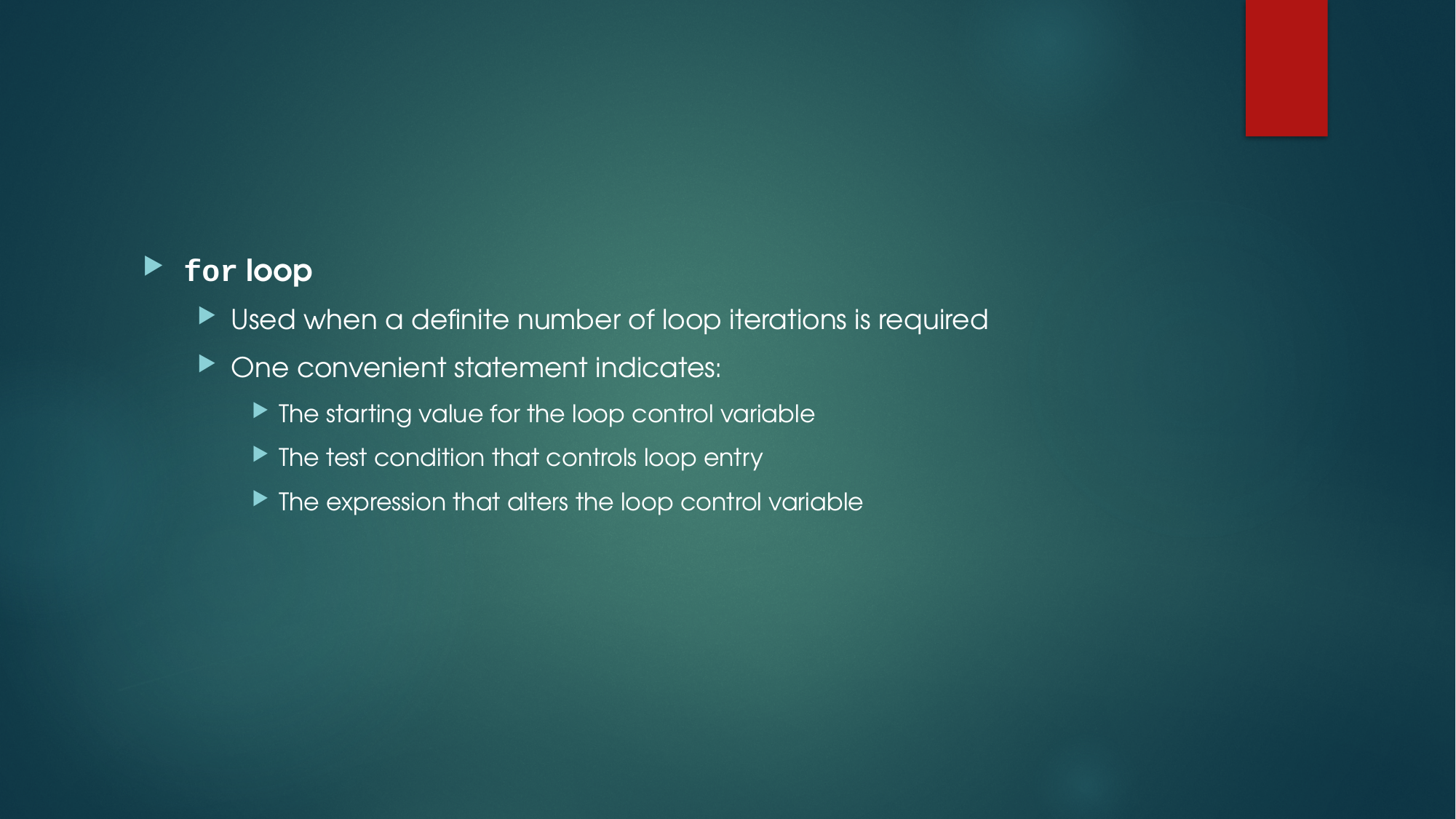

#
for loop
Used when a definite number of loop iterations is required
One convenient statement indicates:
The starting value for the loop control variable
The test condition that controls loop entry
The expression that alters the loop control variable